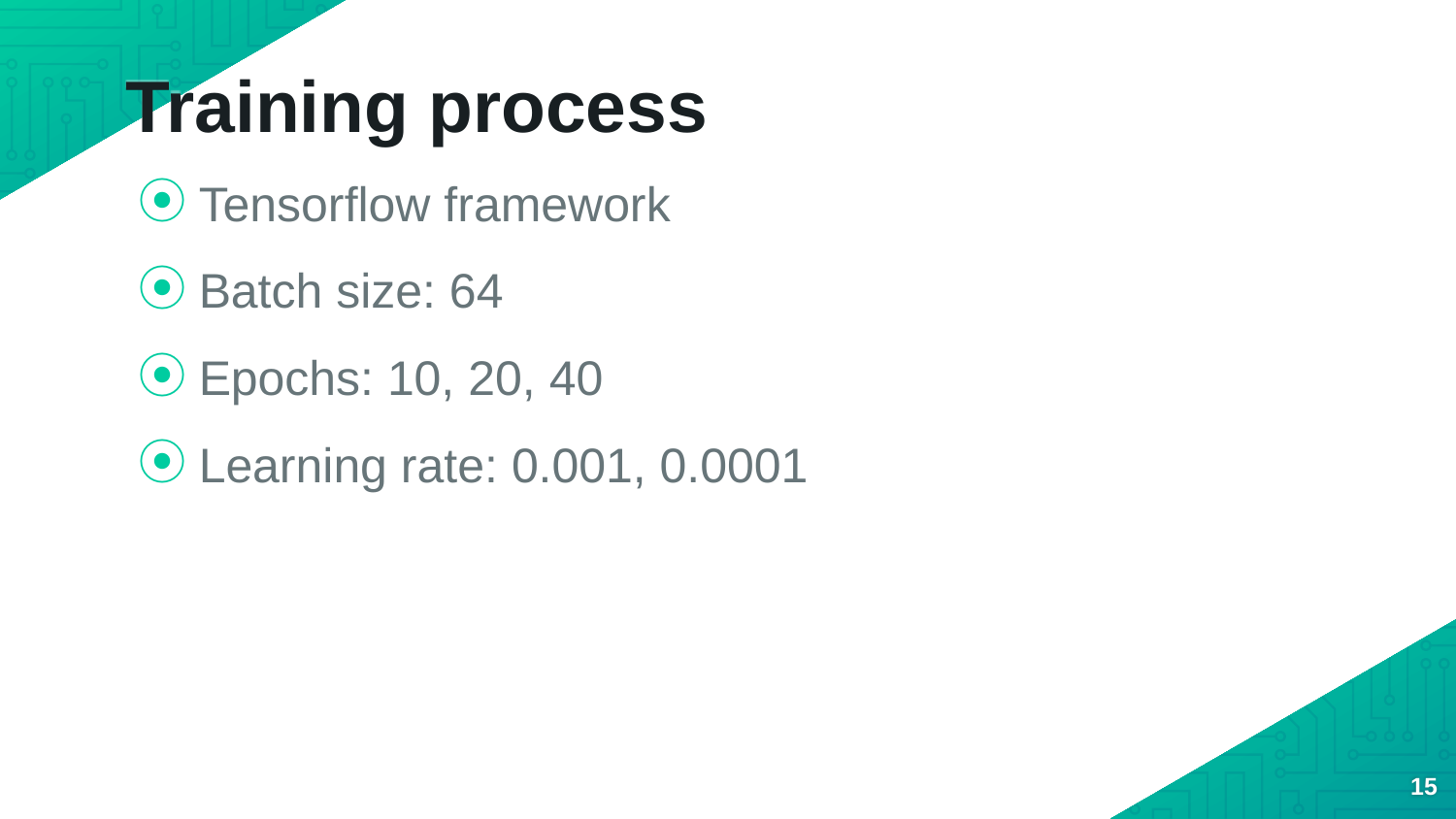

Training process
Tensorflow framework
Batch size: 64
Epochs: 10, 20, 40
Learning rate: 0.001, 0.0001

15